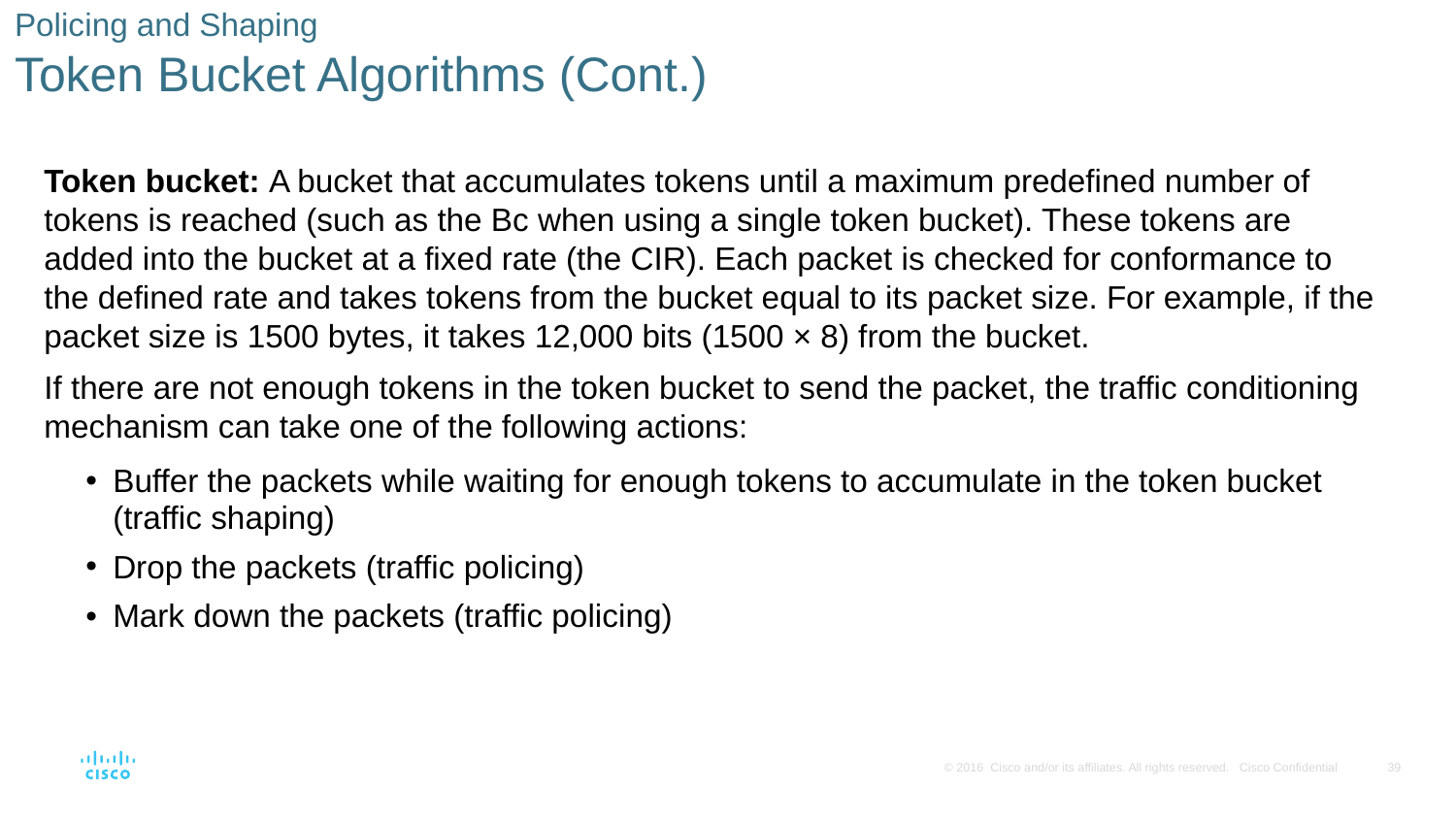

# Policing and Shaping Token Bucket Algorithms (Cont.)
Token bucket: A bucket that accumulates tokens until a maximum predefined number of tokens is reached (such as the Bc when using a single token bucket). These tokens are added into the bucket at a fixed rate (the CIR). Each packet is checked for conformance to the defined rate and takes tokens from the bucket equal to its packet size. For example, if the packet size is 1500 bytes, it takes 12,000 bits (1500 × 8) from the bucket.
If there are not enough tokens in the token bucket to send the packet, the traffic conditioning mechanism can take one of the following actions:
Buffer the packets while waiting for enough tokens to accumulate in the token bucket (traffic shaping)
Drop the packets (traffic policing)
Mark down the packets (traffic policing)